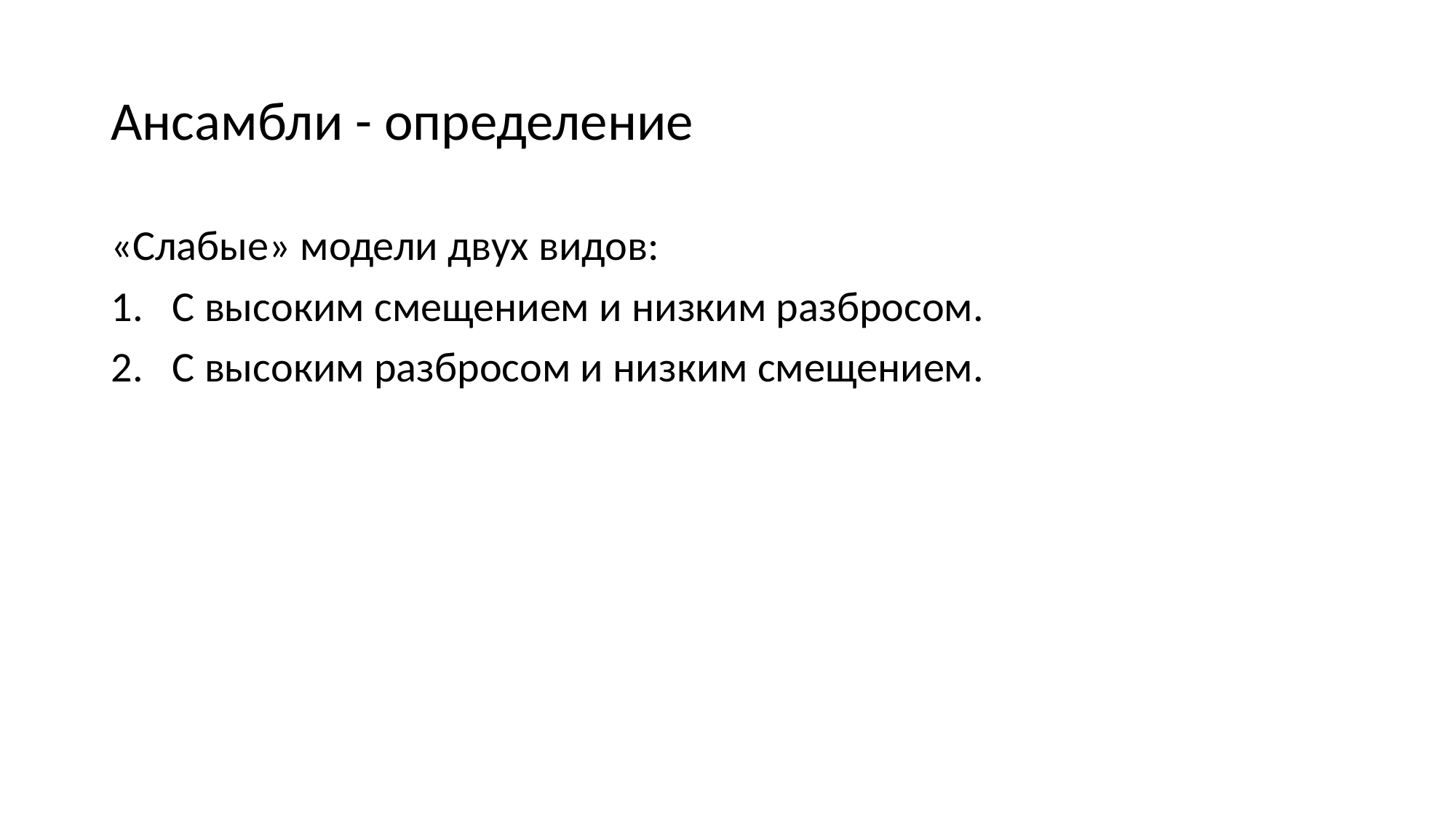

# Ансамбли - определение
«Слабые» модели двух видов:
С высоким смещением и низким разбросом.
С высоким разбросом и низким смещением.